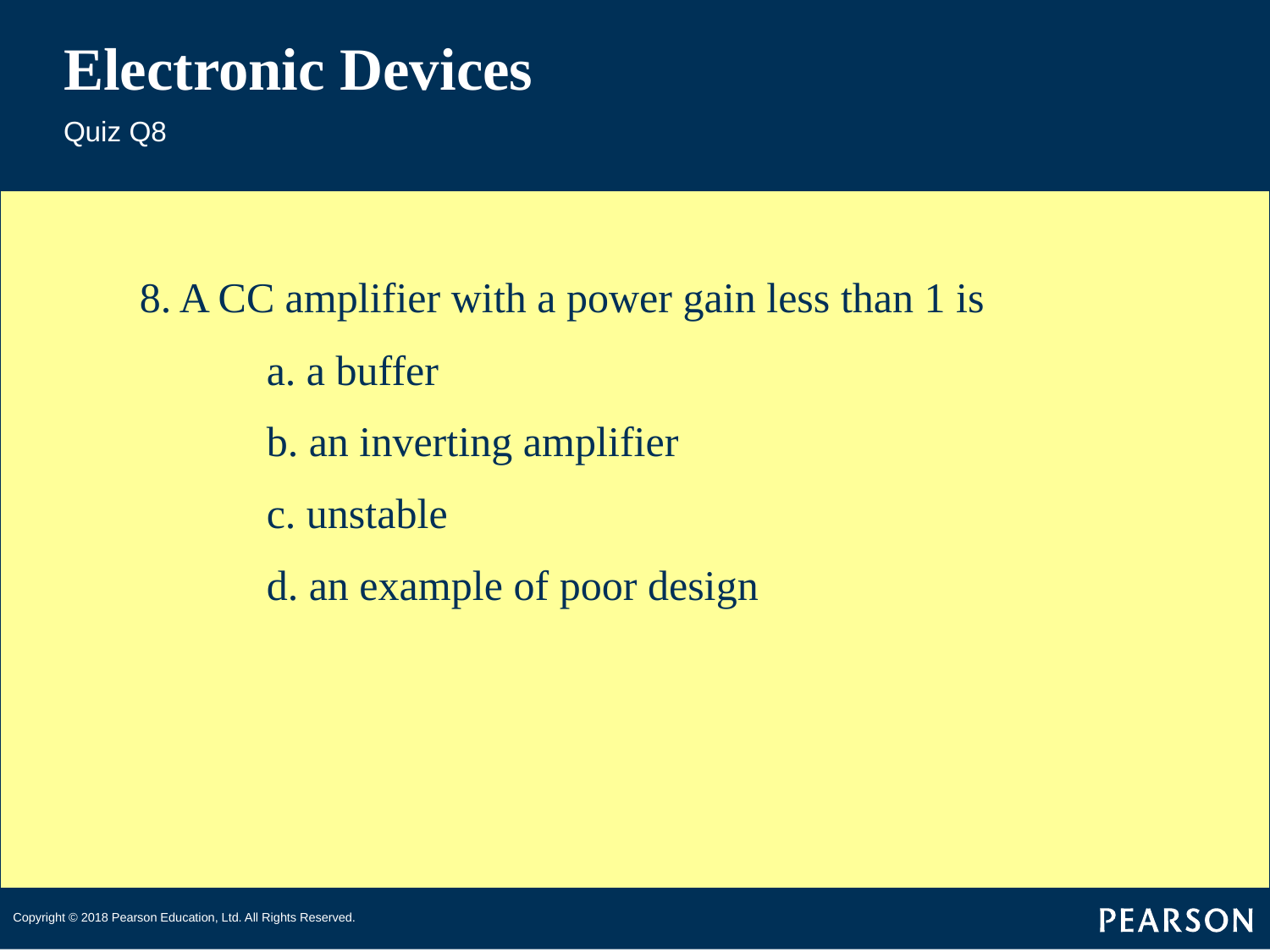

# Electronic Devices
Quiz Q8

8. A CC amplifier with a power gain less than 1 is
	a. a buffer
	b. an inverting amplifier
	c. unstable
	d. an example of poor design